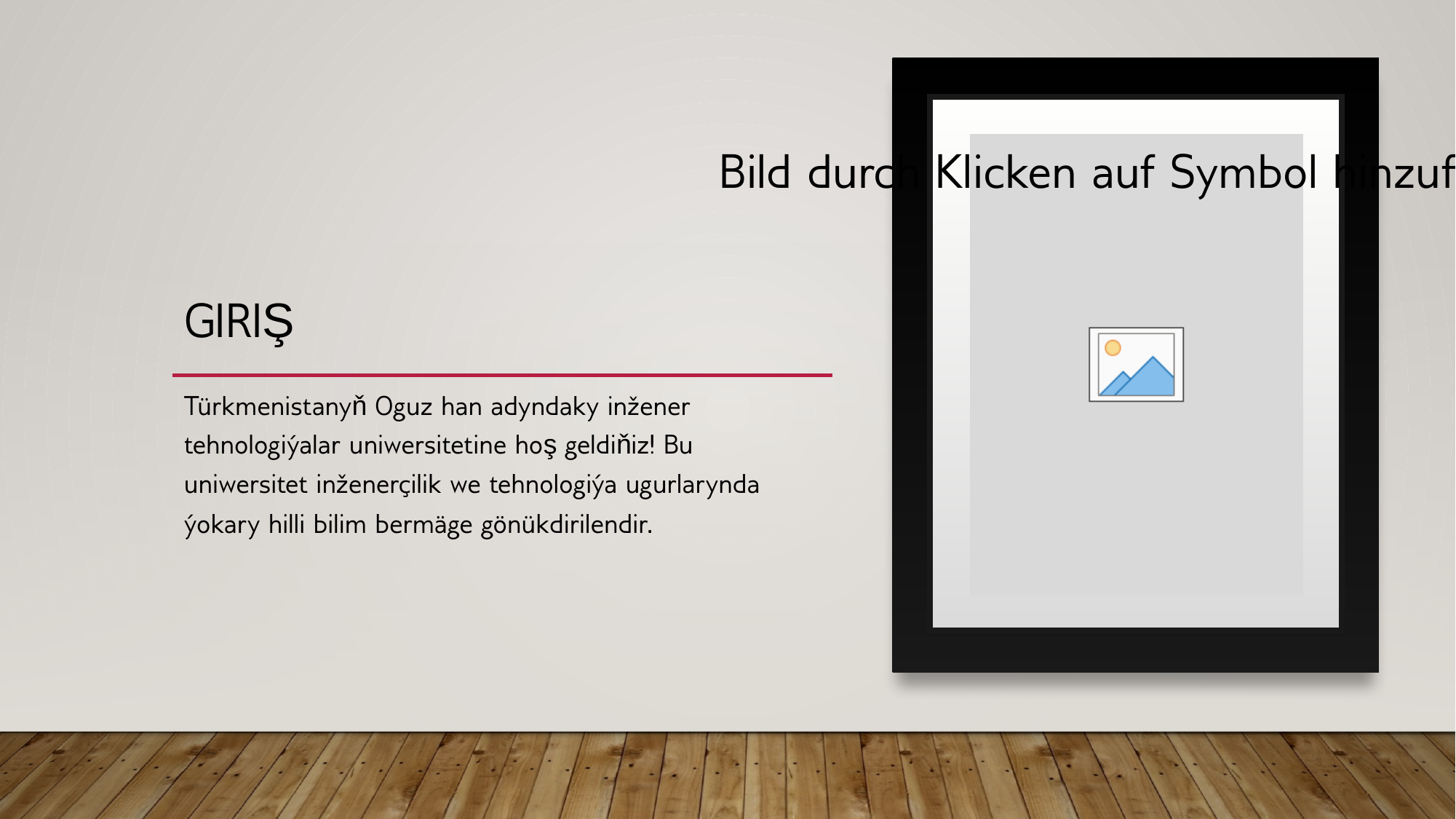

# GIRIŞ
Türkmenistanyň Oguz han adyndaky inžener tehnologiýalar uniwersitetine hoş geldiňiz! Bu uniwersitet inženerçilik we tehnologiýa ugurlarynda ýokary hilli bilim bermäge gönükdirilendir.